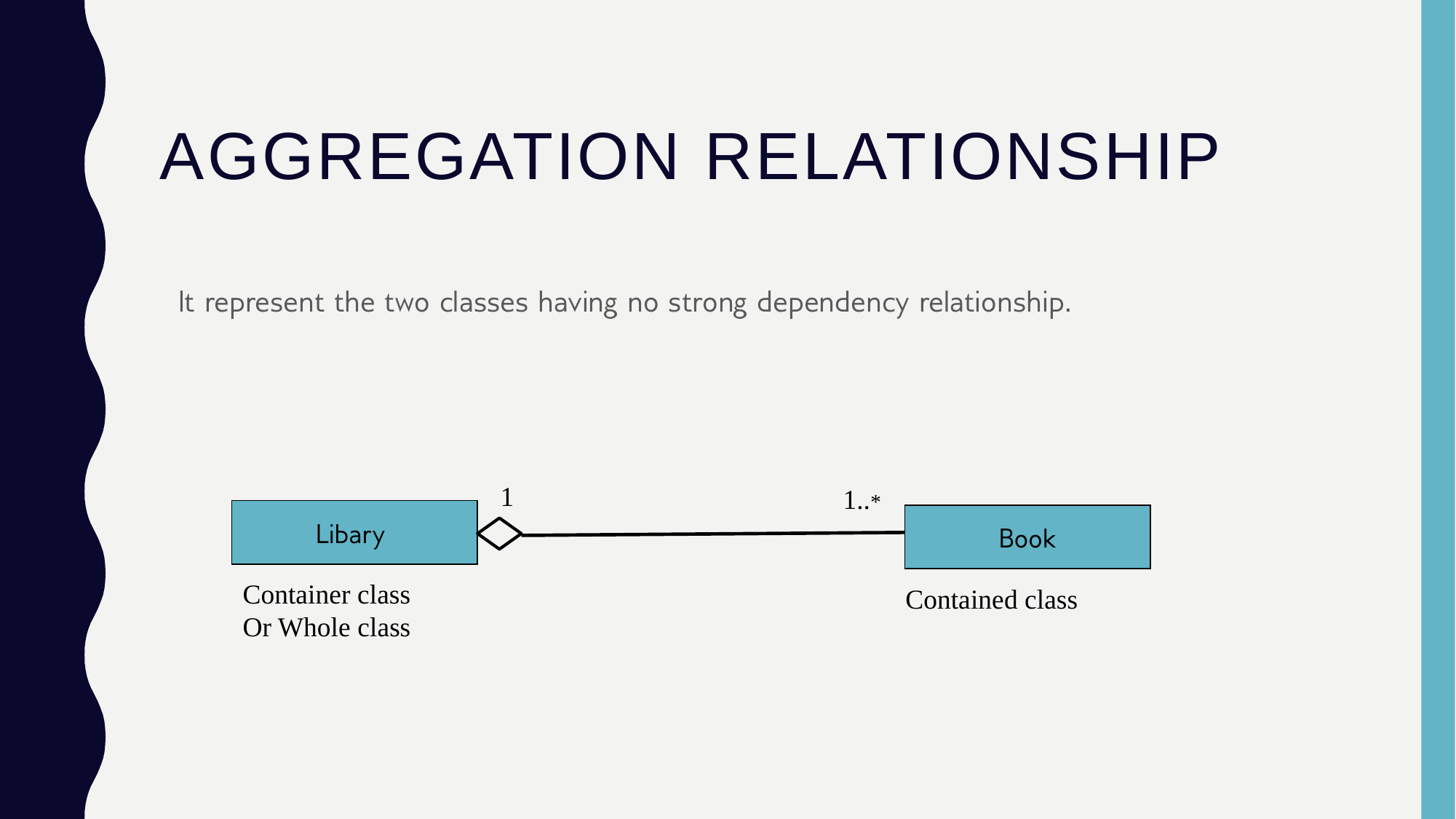

AgGreGATion relationship
  It represent the two classes having no strong dependency relationship.

1
1..*
Libary
Book

Container class
Or Whole class
Contained class